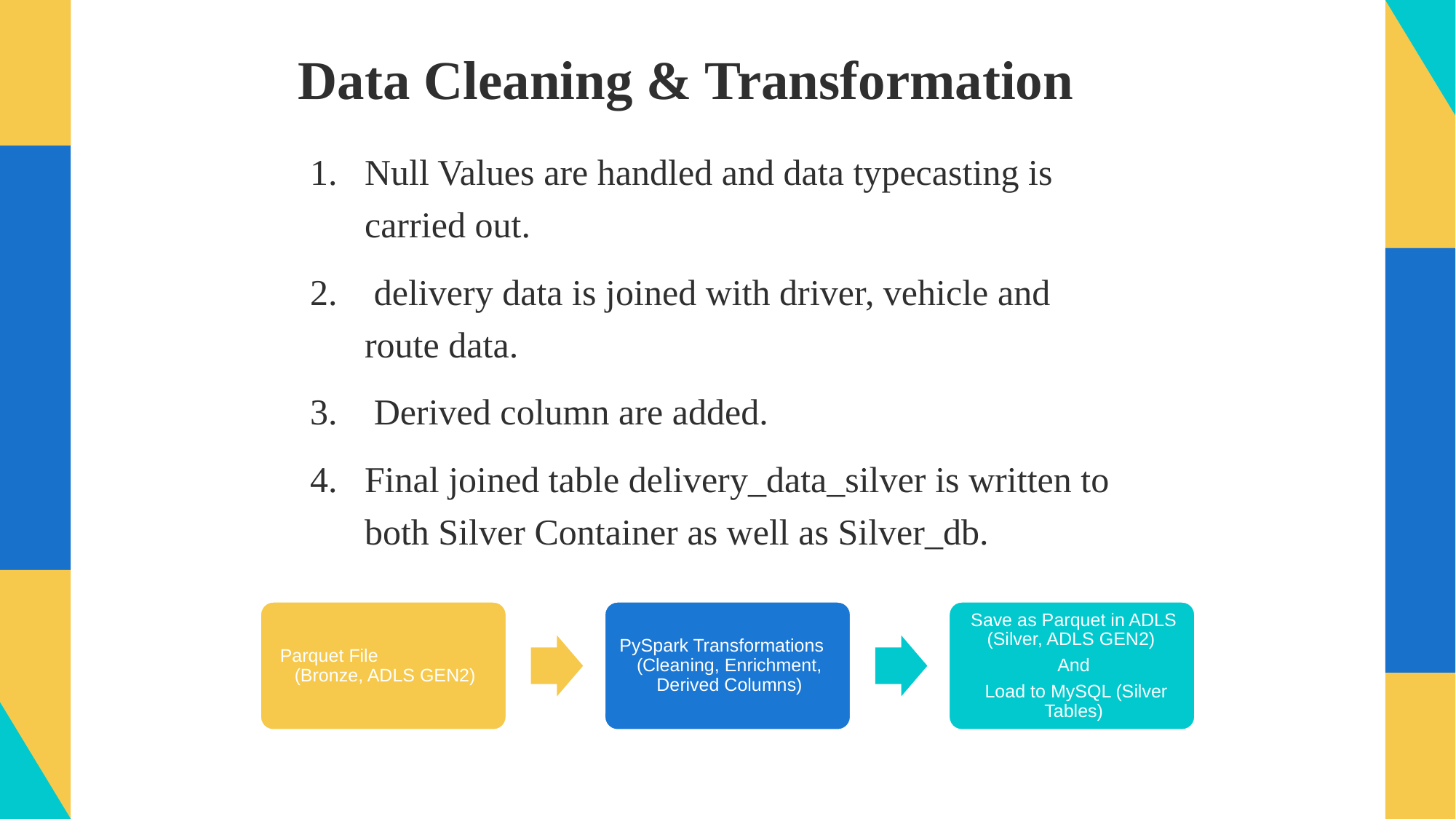

# Data Cleaning & Transformation
Null Values are handled and data typecasting is carried out.
 delivery data is joined with driver, vehicle and route data.
 Derived column are added.
Final joined table delivery_data_silver is written to both Silver Container as well as Silver_db.
Parquet File                       (Bronze, ADLS GEN2)

PySpark Transformations    (Cleaning, Enrichment, Derived Columns)

Save as Parquet in ADLS (Silver, ADLS GEN2)
And
 Load to MySQL (Silver Tables)